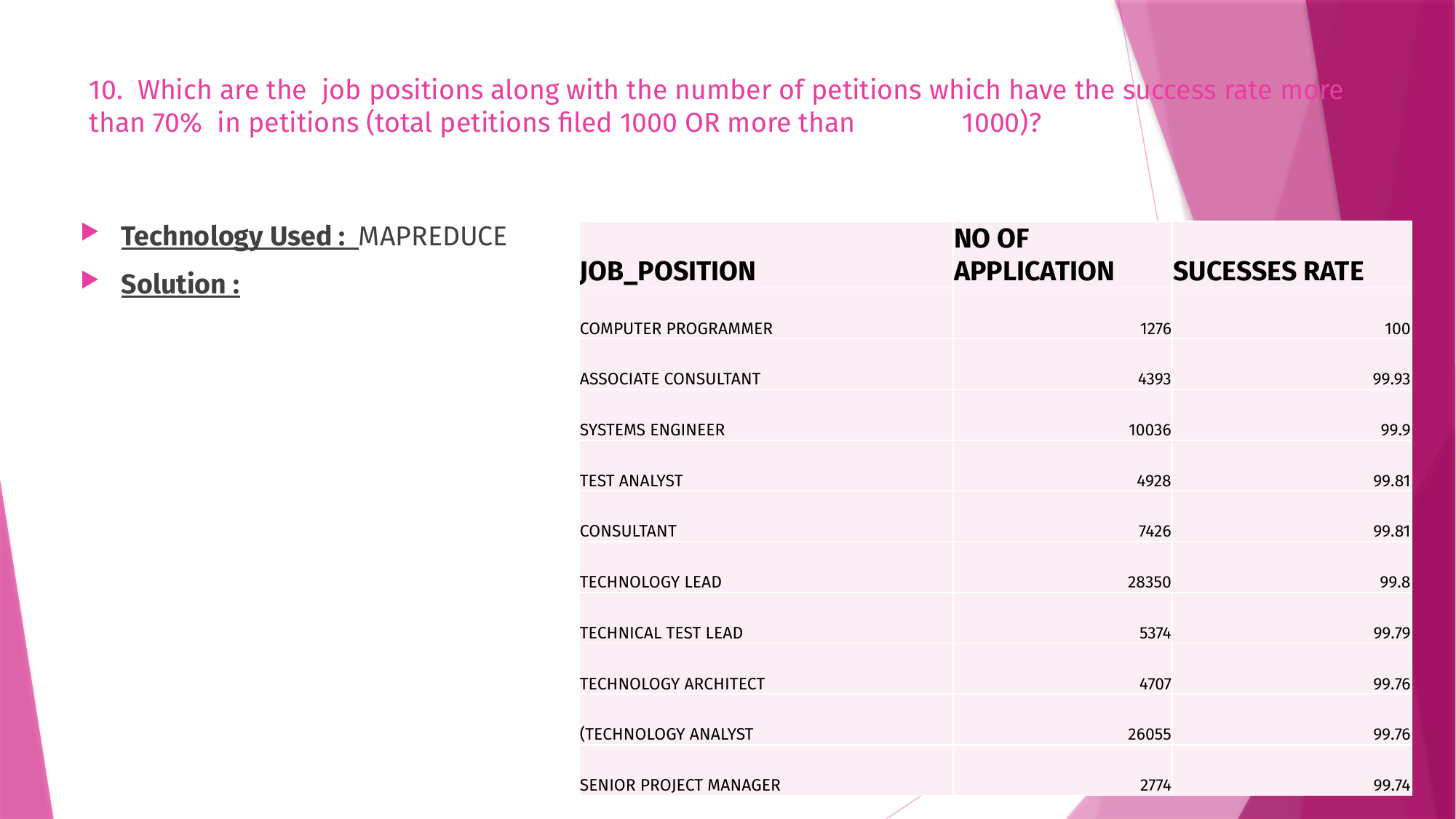

# 10.  Which are the  job positions along with the number of petitions which have the success rate more than 70%  in petitions (total petitions filed 1000 OR more than 	1000)?
Technology Used :  MAPREDUCE
Solution :

| JOB\_POSITION | NO OF APPLICATION | SUCESSES RATE |
| --- | --- | --- |
| COMPUTER PROGRAMMER | 1276 | 100 |
| ASSOCIATE CONSULTANT | 4393 | 99.93 |
| SYSTEMS ENGINEER | 10036 | 99.9 |
| TEST ANALYST | 4928 | 99.81 |
| CONSULTANT | 7426 | 99.81 |
| TECHNOLOGY LEAD | 28350 | 99.8 |
| TECHNICAL TEST LEAD | 5374 | 99.79 |
| TECHNOLOGY ARCHITECT | 4707 | 99.76 |
| (TECHNOLOGY ANALYST | 26055 | 99.76 |
| SENIOR PROJECT MANAGER | 2774 | 99.74 |